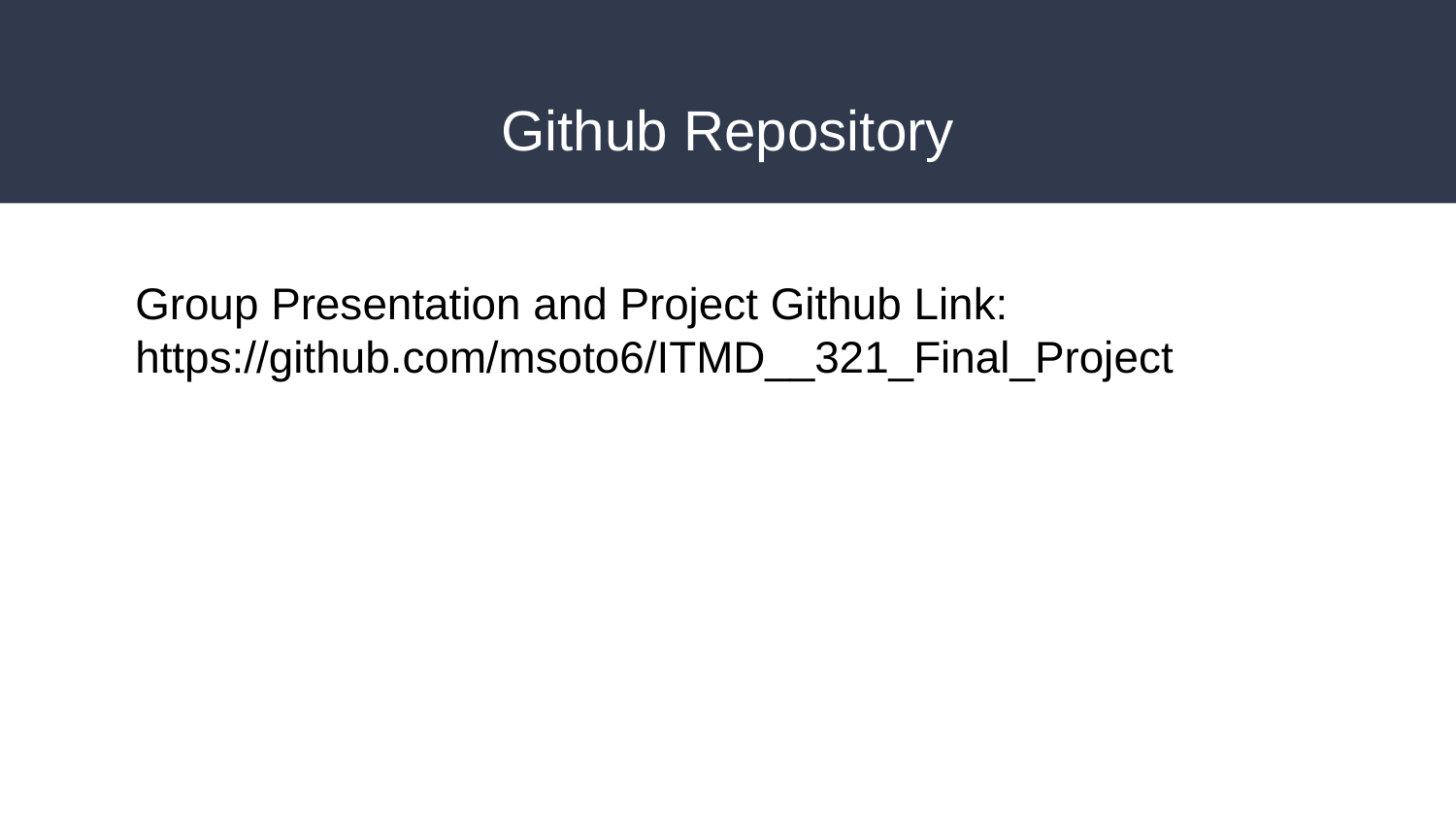

# Github Repository
Group Presentation and Project Github Link: https://github.com/msoto6/ITMD__321_Final_Project